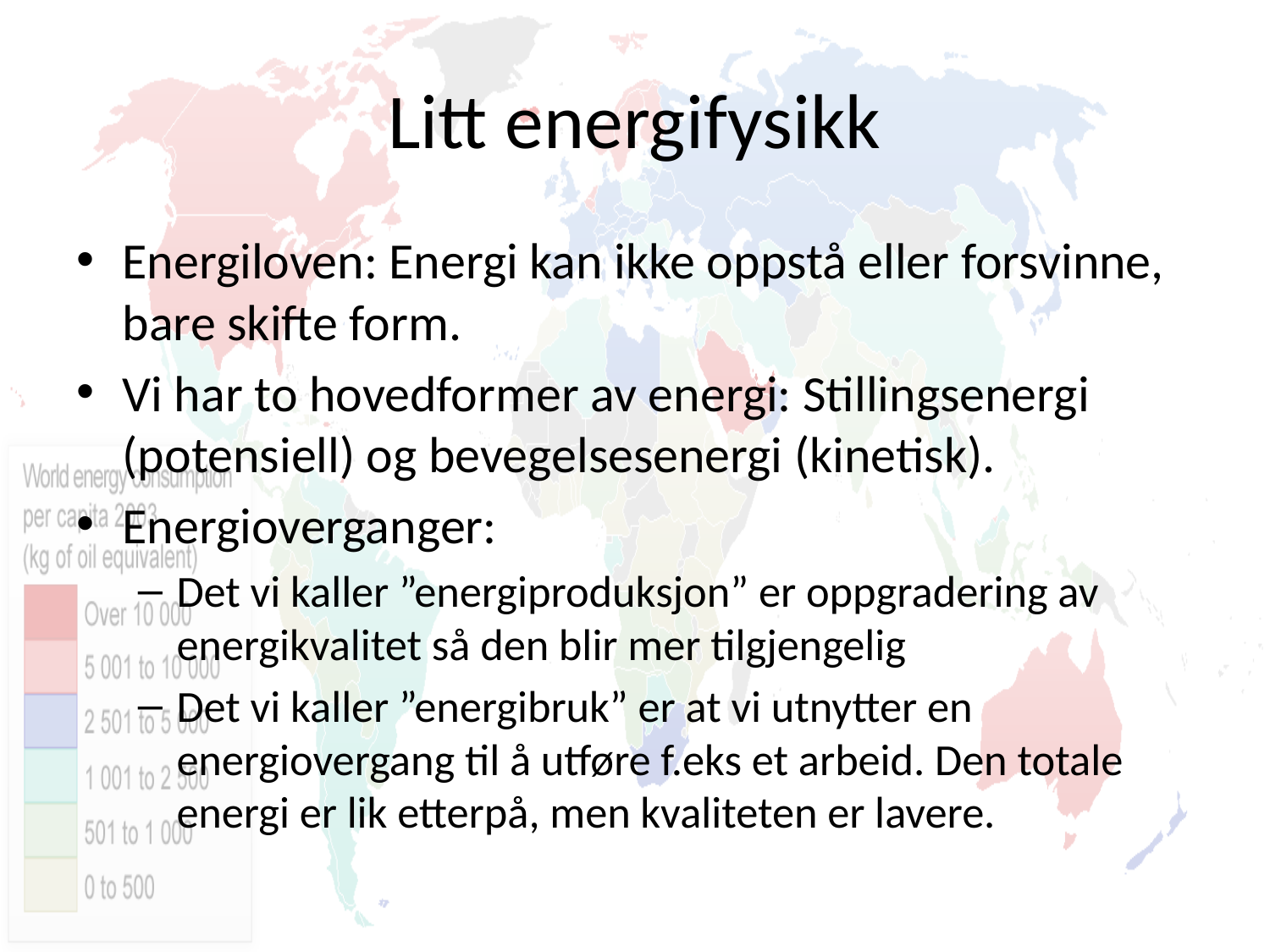

# Litt energifysikk
Energiloven: Energi kan ikke oppstå eller forsvinne, bare skifte form.
Vi har to hovedformer av energi: Stillingsenergi (potensiell) og bevegelsesenergi (kinetisk).
Energioverganger:
Det vi kaller ”energiproduksjon” er oppgradering av energikvalitet så den blir mer tilgjengelig
Det vi kaller ”energibruk” er at vi utnytter en energiovergang til å utføre f.eks et arbeid. Den totale energi er lik etterpå, men kvaliteten er lavere.